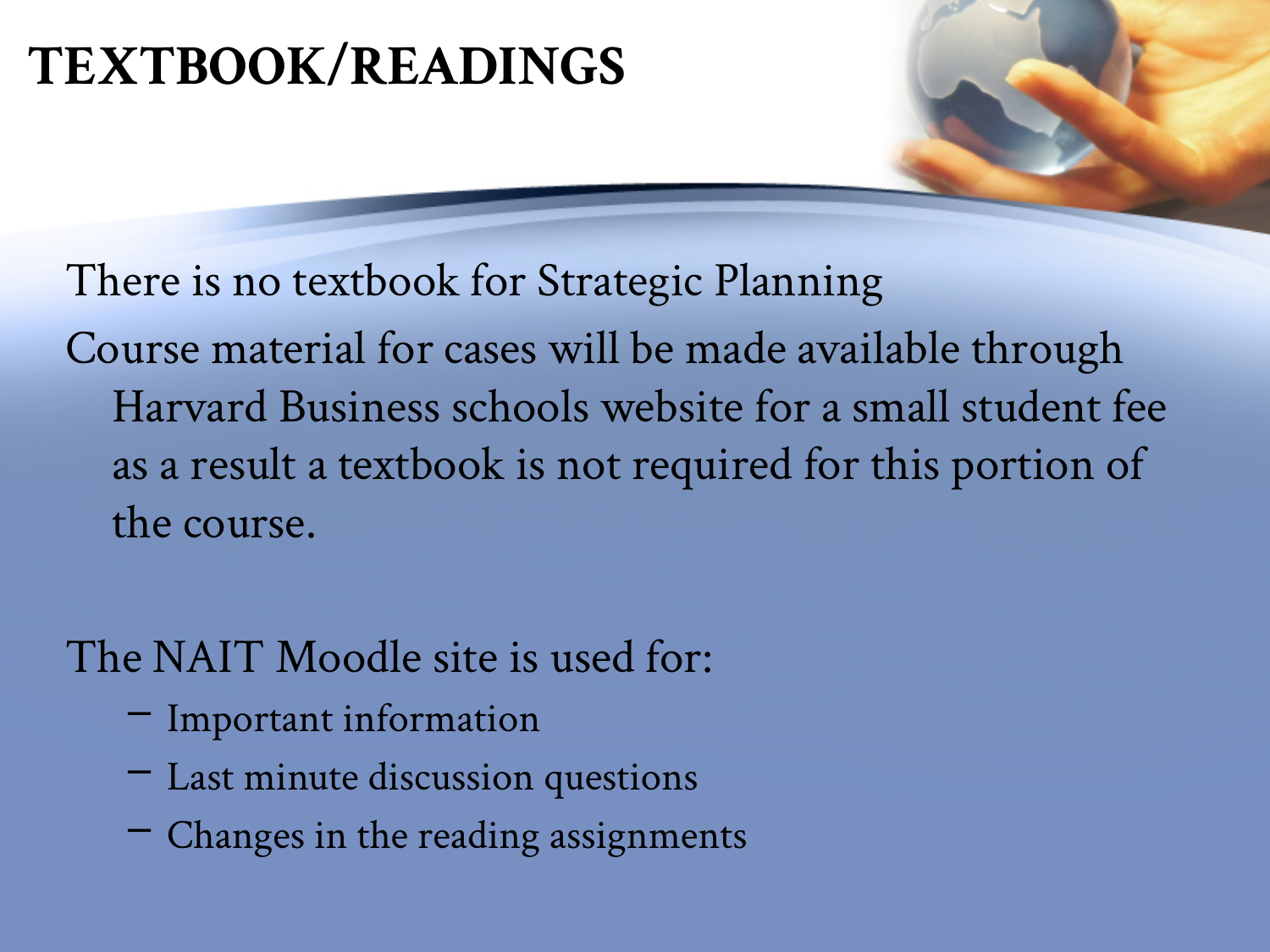

# TEXTBOOK/READINGS
There is no textbook for Strategic Planning
Course material for cases will be made available through Harvard Business schools website for a small student fee as a result a textbook is not required for this portion of the course.

The NAIT Moodle site is used for:
Important information
Last minute discussion questions
Changes in the reading assignments